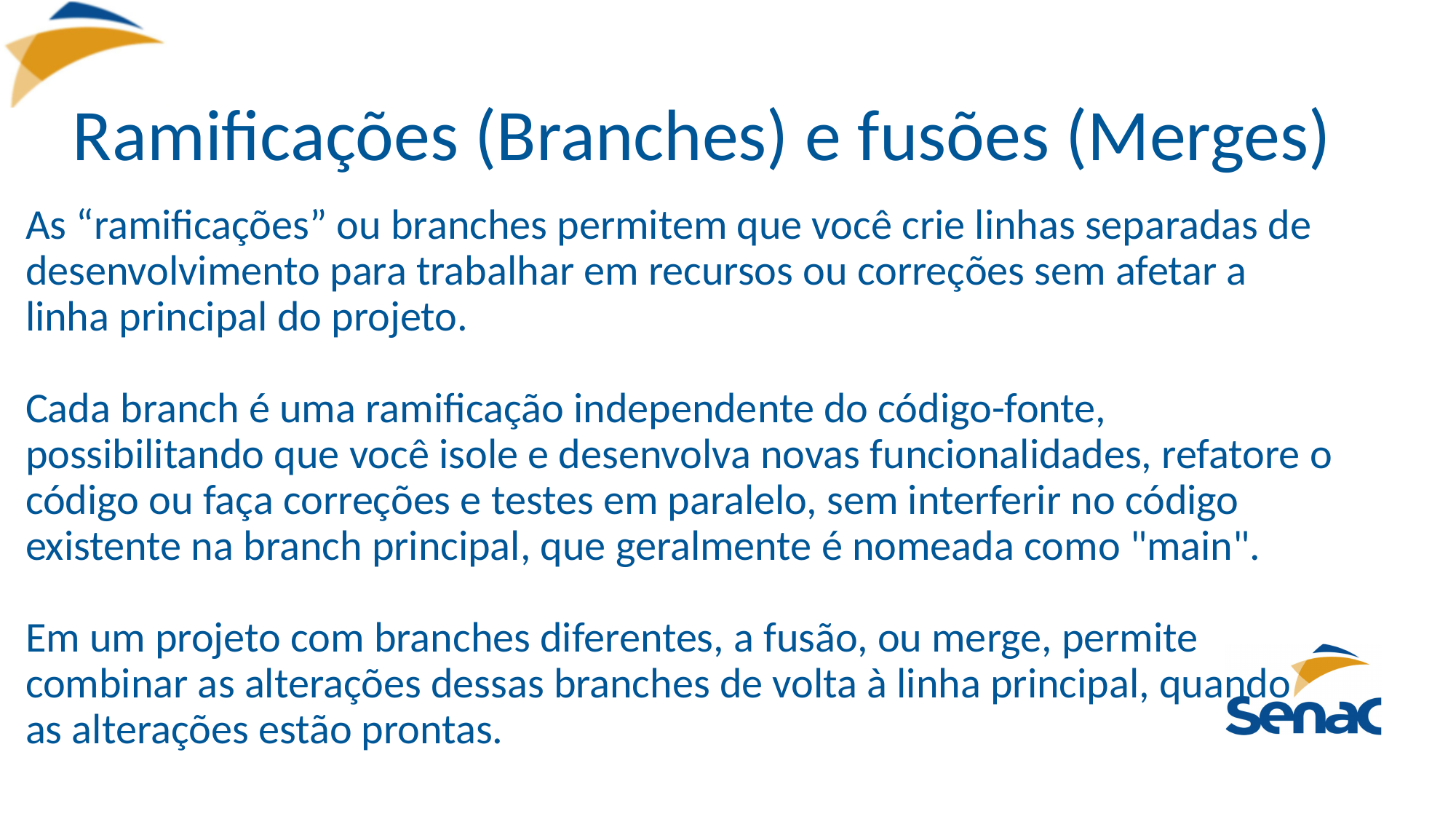

# Ramificações (Branches) e fusões (Merges)
As “ramificações” ou branches permitem que você crie linhas separadas de desenvolvimento para trabalhar em recursos ou correções sem afetar a linha principal do projeto.

Cada branch é uma ramificação independente do código-fonte, possibilitando que você isole e desenvolva novas funcionalidades, refatore o código ou faça correções e testes em paralelo, sem interferir no código existente na branch principal, que geralmente é nomeada como "main".

Em um projeto com branches diferentes, a fusão, ou merge, permite combinar as alterações dessas branches de volta à linha principal, quando as alterações estão prontas.